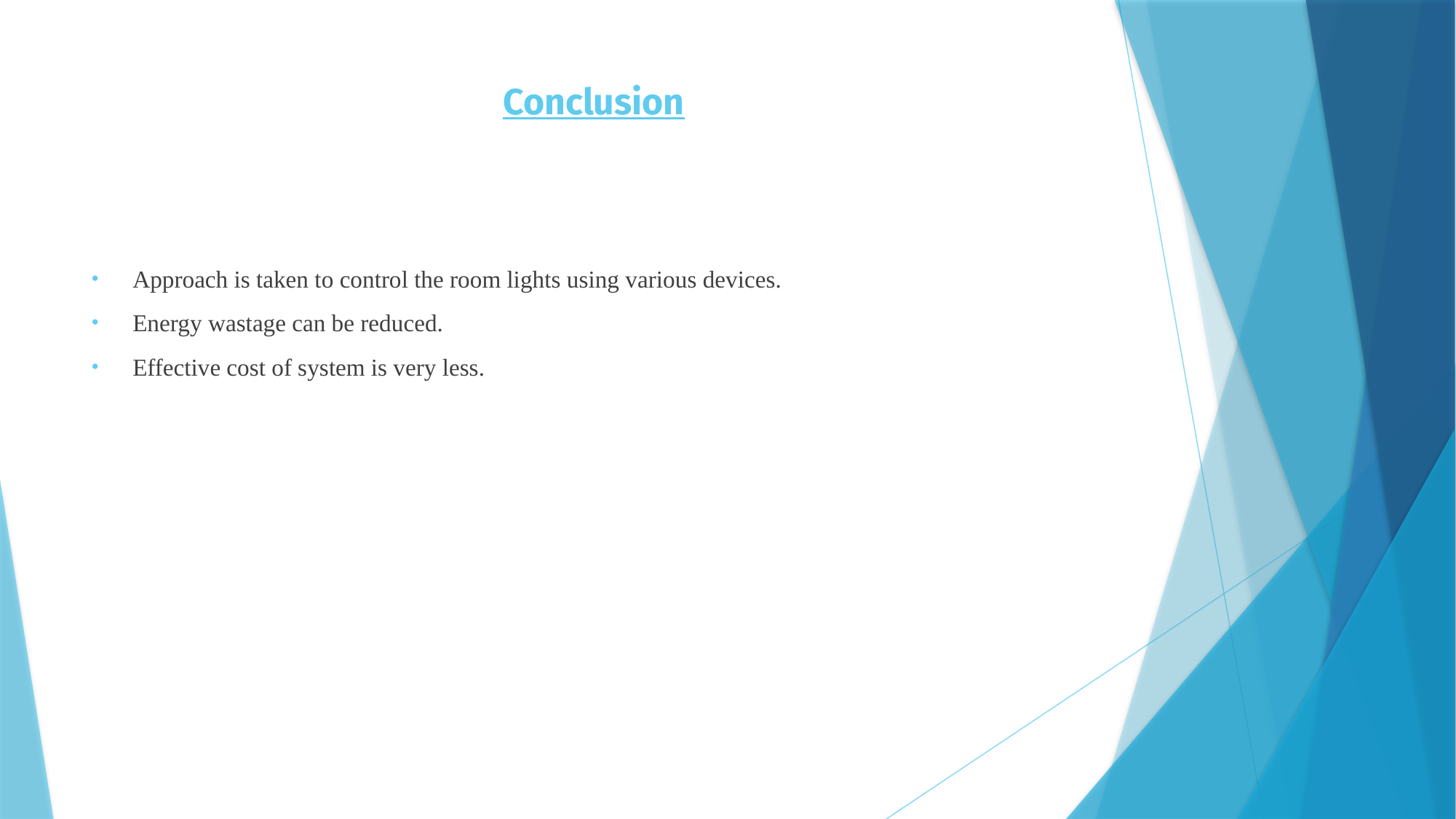

# Conclusion
Approach is taken to control the room lights using various devices.
Energy wastage can be reduced.
Effective cost of system is very less.